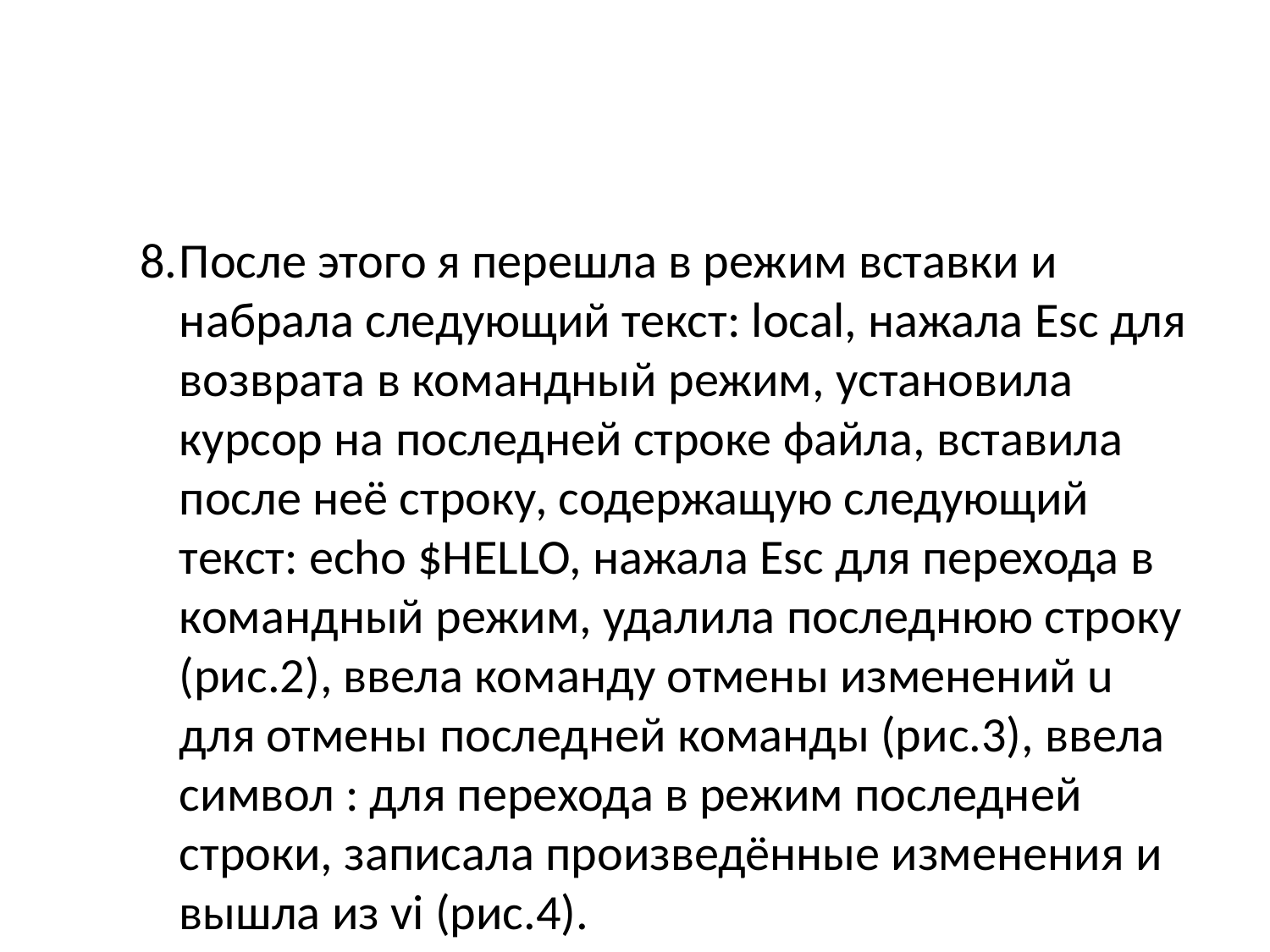

После этого я перешла в режим вставки и набрала следующий текст: local, нажала Esc для возврата в командный режим, установила курсор на последней строке файла, вставила после неё строку, содержащую следующий текст: echo $HELLO, нажала Esc для перехода в командный режим, удалила последнюю строку (рис.2), ввела команду отмены изменений u для отмены последней команды (рис.3), ввела символ : для перехода в режим последней строки, записала произведённые изменения и вышла из vi (рис.4).